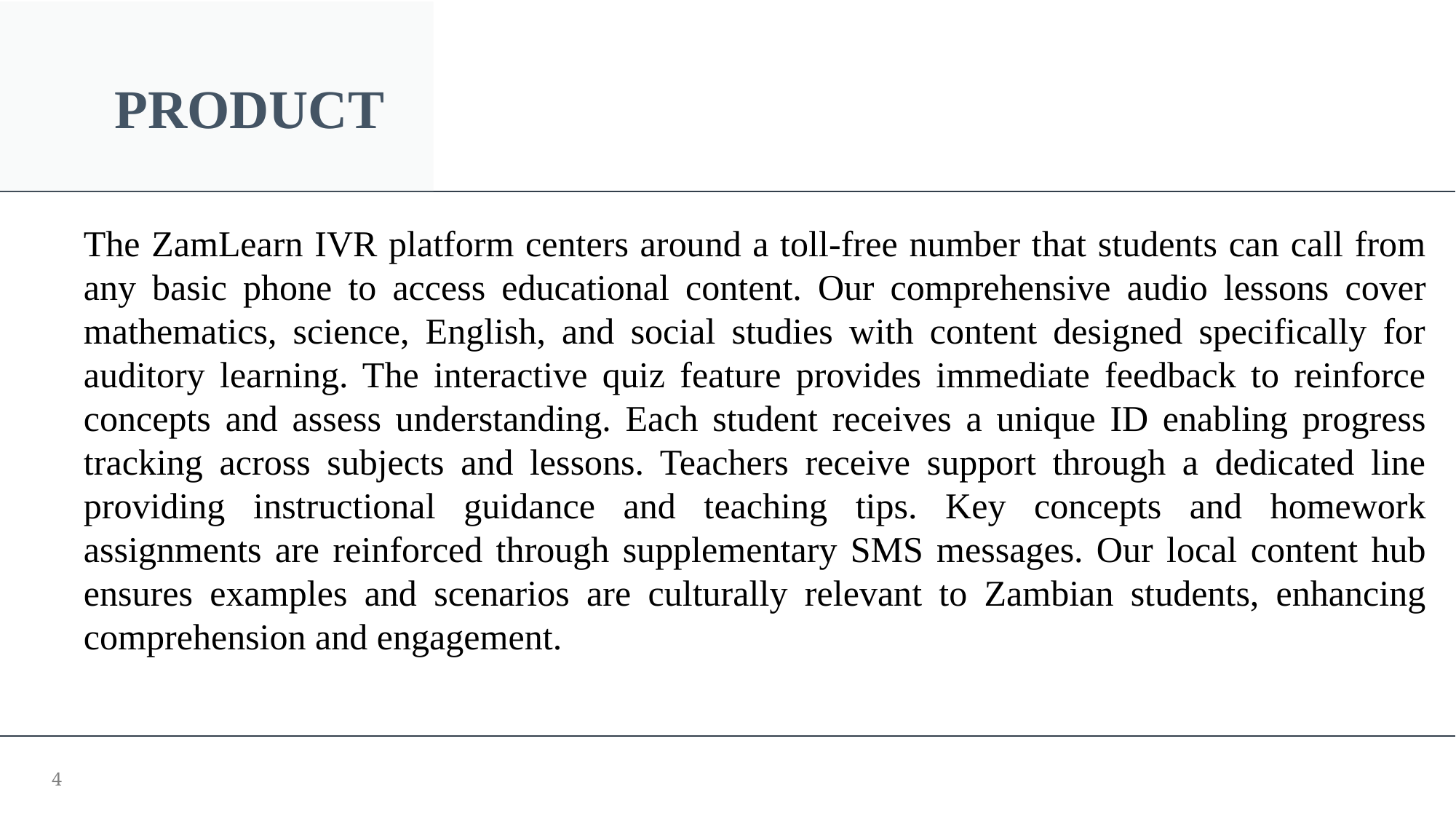

# PRODUCT
The ZamLearn IVR platform centers around a toll-free number that students can call from any basic phone to access educational content. Our comprehensive audio lessons cover mathematics, science, English, and social studies with content designed specifically for auditory learning. The interactive quiz feature provides immediate feedback to reinforce concepts and assess understanding. Each student receives a unique ID enabling progress tracking across subjects and lessons. Teachers receive support through a dedicated line providing instructional guidance and teaching tips. Key concepts and homework assignments are reinforced through supplementary SMS messages. Our local content hub ensures examples and scenarios are culturally relevant to Zambian students, enhancing comprehension and engagement.
4